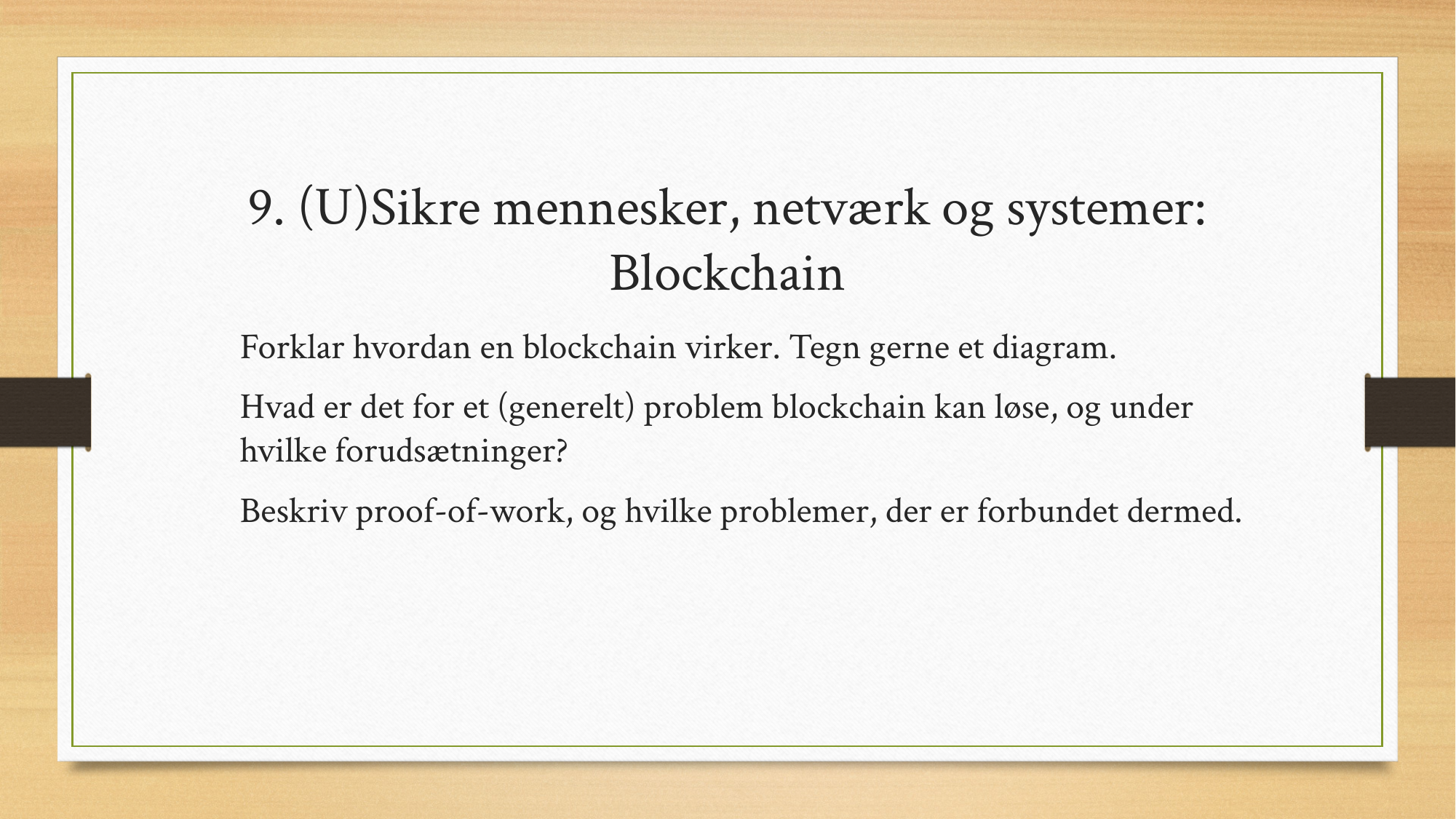

9. (U)Sikre mennesker, netværk og systemer: Blockchain
Forklar hvordan en blockchain virker. Tegn gerne et diagram.
Hvad er det for et (generelt) problem blockchain kan løse, og under hvilke forudsætninger?
Beskriv proof-of-work, og hvilke problemer, der er forbundet dermed.